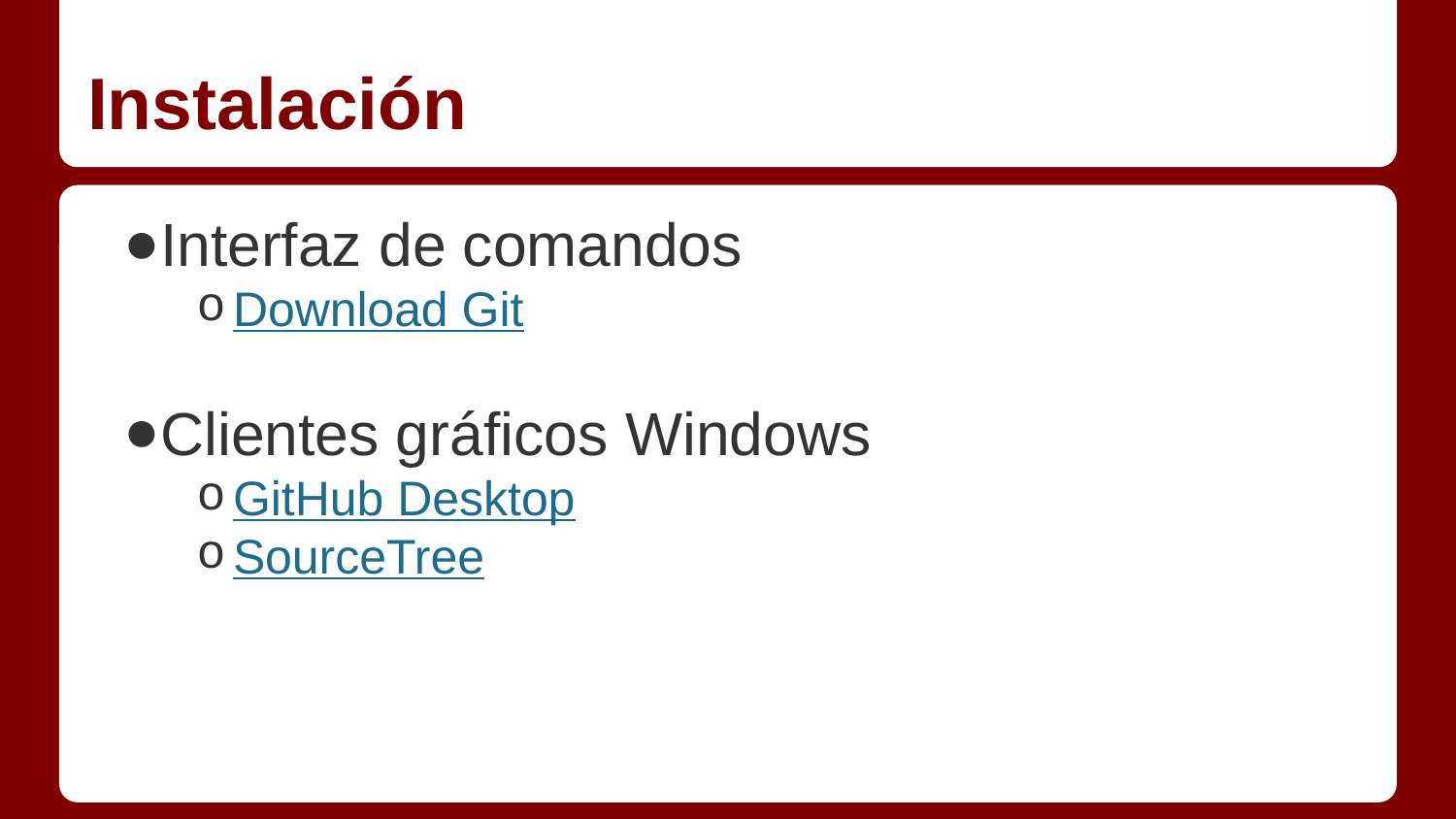

# Instalación
Interfaz de comandos
Download Git

Clientes gráficos Windows
GitHub Desktop
SourceTree